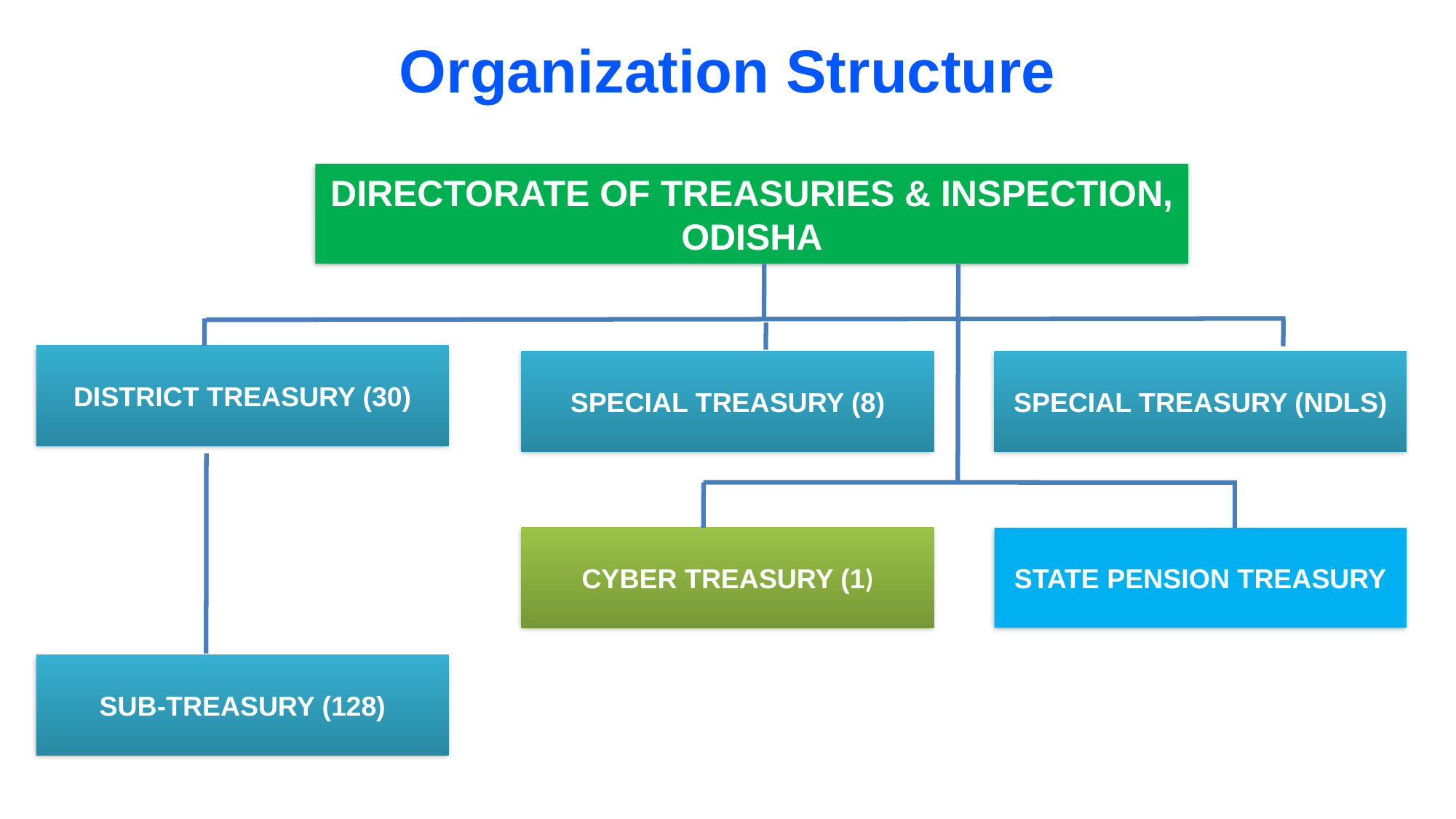

# Organization Structure
DIRECTORATE OF TREASURIES & INSPECTION, ODISHA
DISTRICT TREASURY (30)
SPECIAL TREASURY (8)
SPECIAL TREASURY (NDLS)
CYBER TREASURY (1)
STATE PENSION TREASURY
SUB-TREASURY (128)